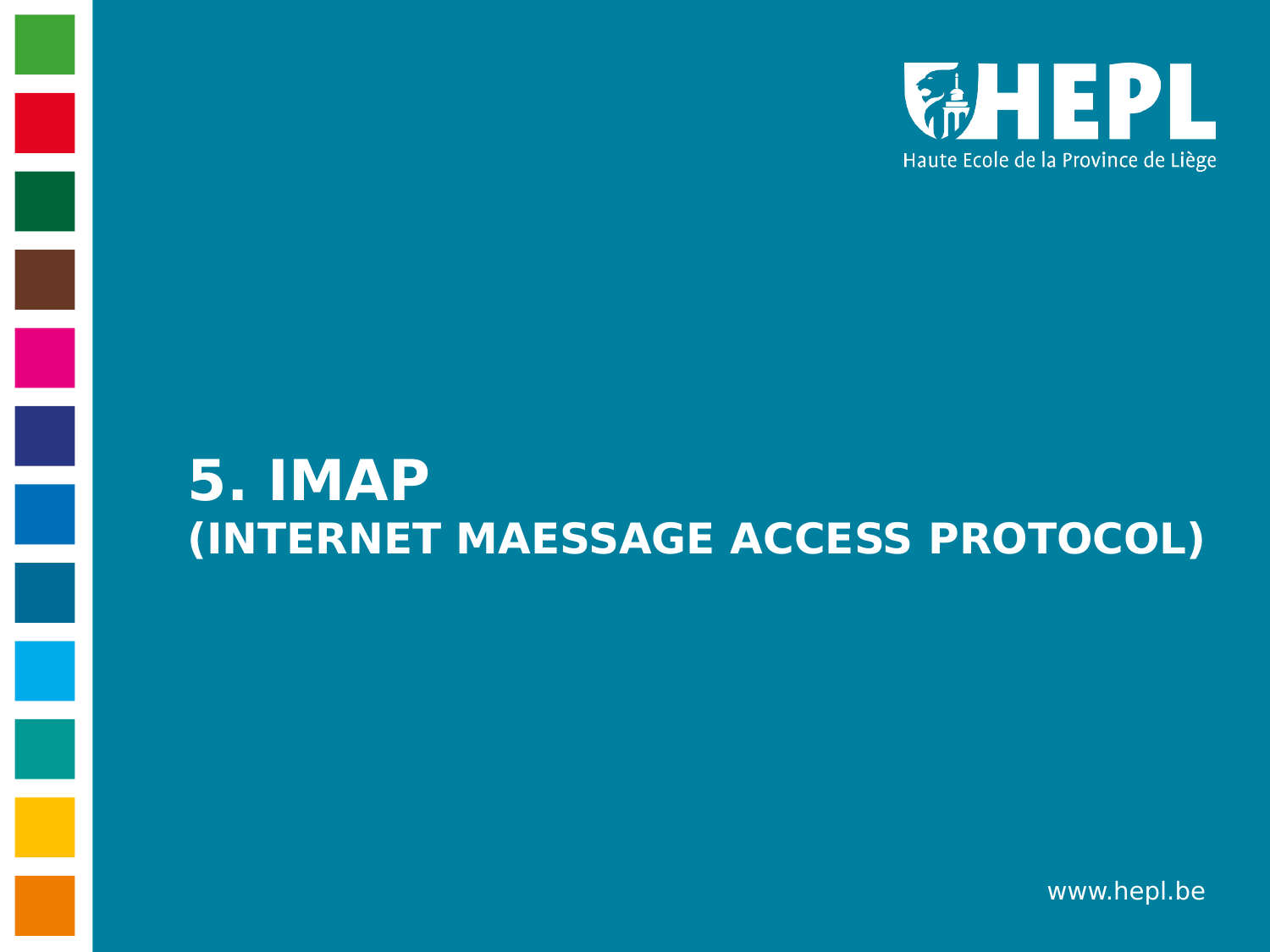

# 5. IMAP (Internet Maessage Access Protocol)